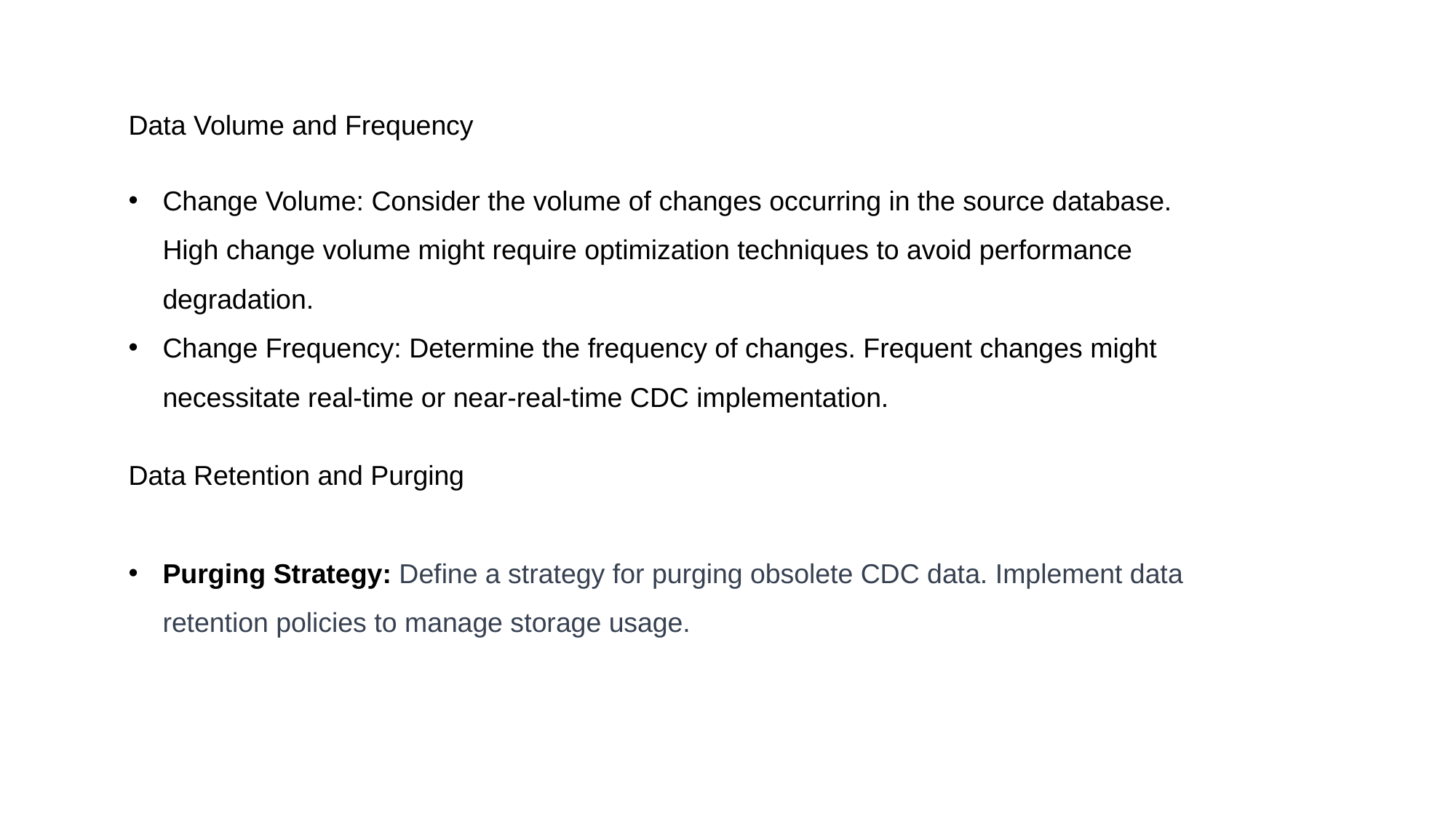

Data Volume and Frequency
Change Volume: Consider the volume of changes occurring in the source database. High change volume might require optimization techniques to avoid performance degradation.
Change Frequency: Determine the frequency of changes. Frequent changes might necessitate real-time or near-real-time CDC implementation.
Data Retention and Purging
Purging Strategy: Define a strategy for purging obsolete CDC data. Implement data retention policies to manage storage usage.